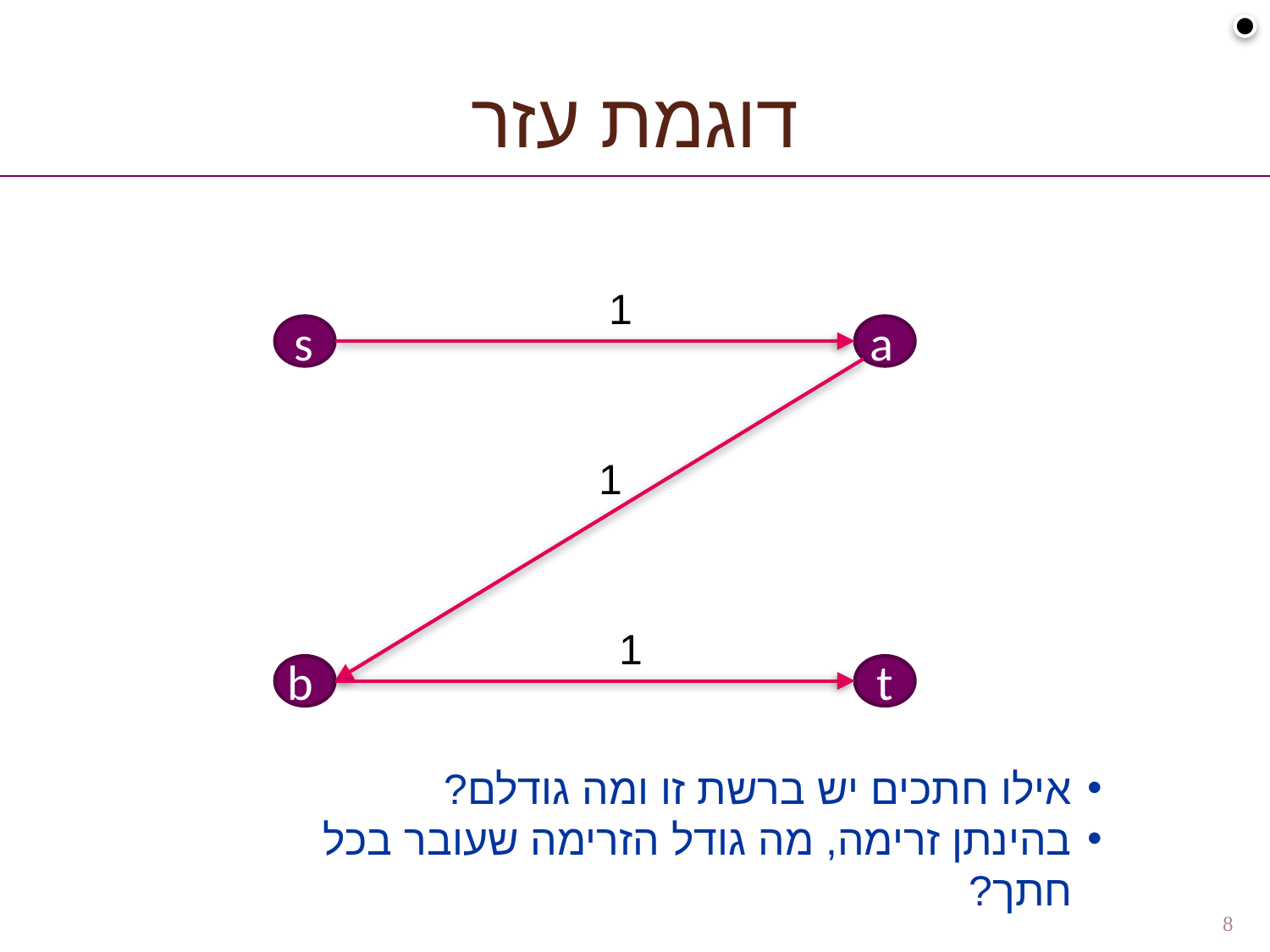

# דוגמת עזר
1
s
a
1
1
b
t
אילו חתכים יש ברשת זו ומה גודלם?
בהינתן זרימה, מה גודל הזרימה שעובר בכל חתך?
8